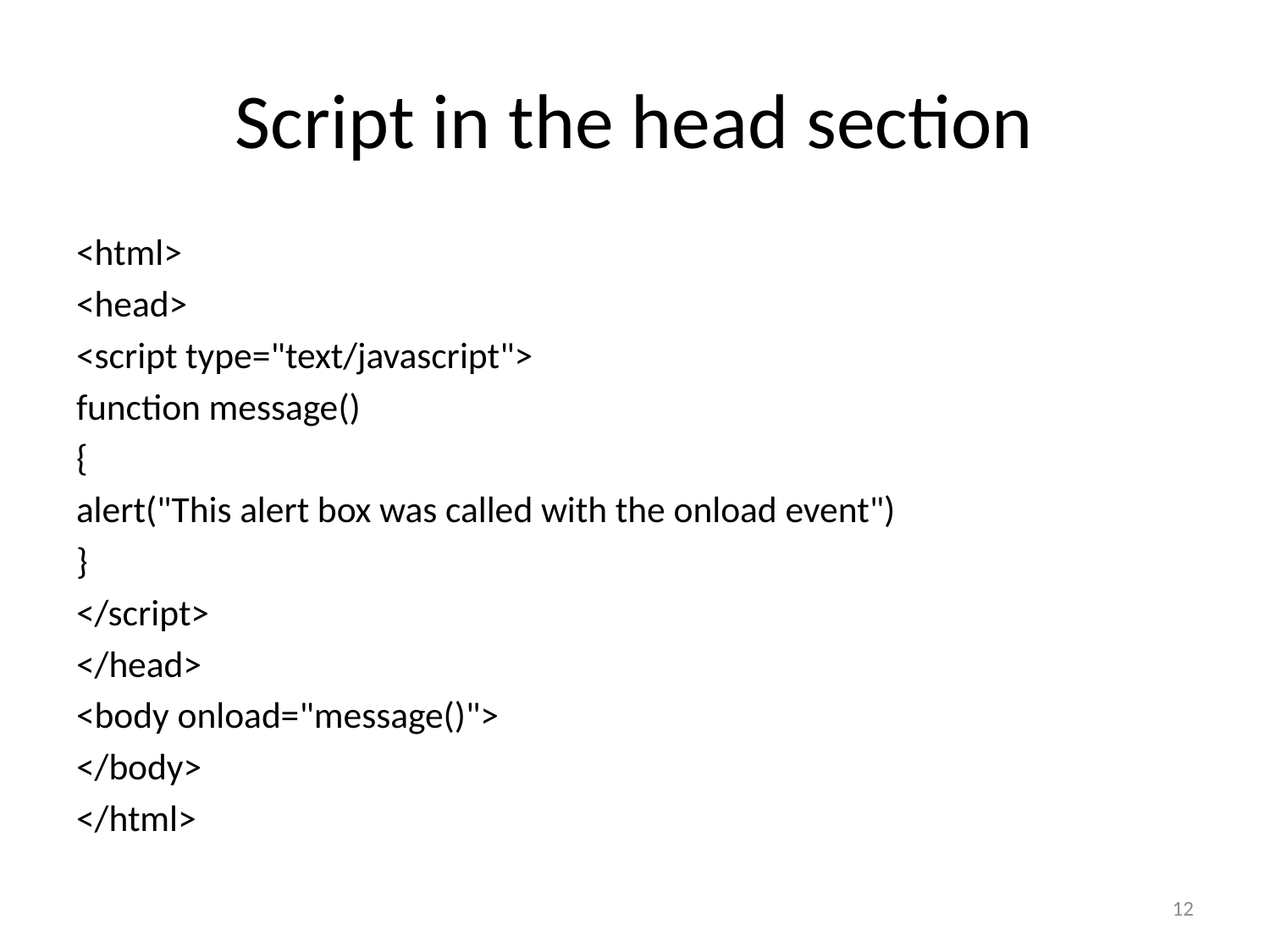

# Script in the head section
<html>
<head>
<script type="text/javascript">
function message()
{
alert("This alert box was called with the onload event")
}
</script>
</head>
<body onload="message()">
</body>
</html>
12